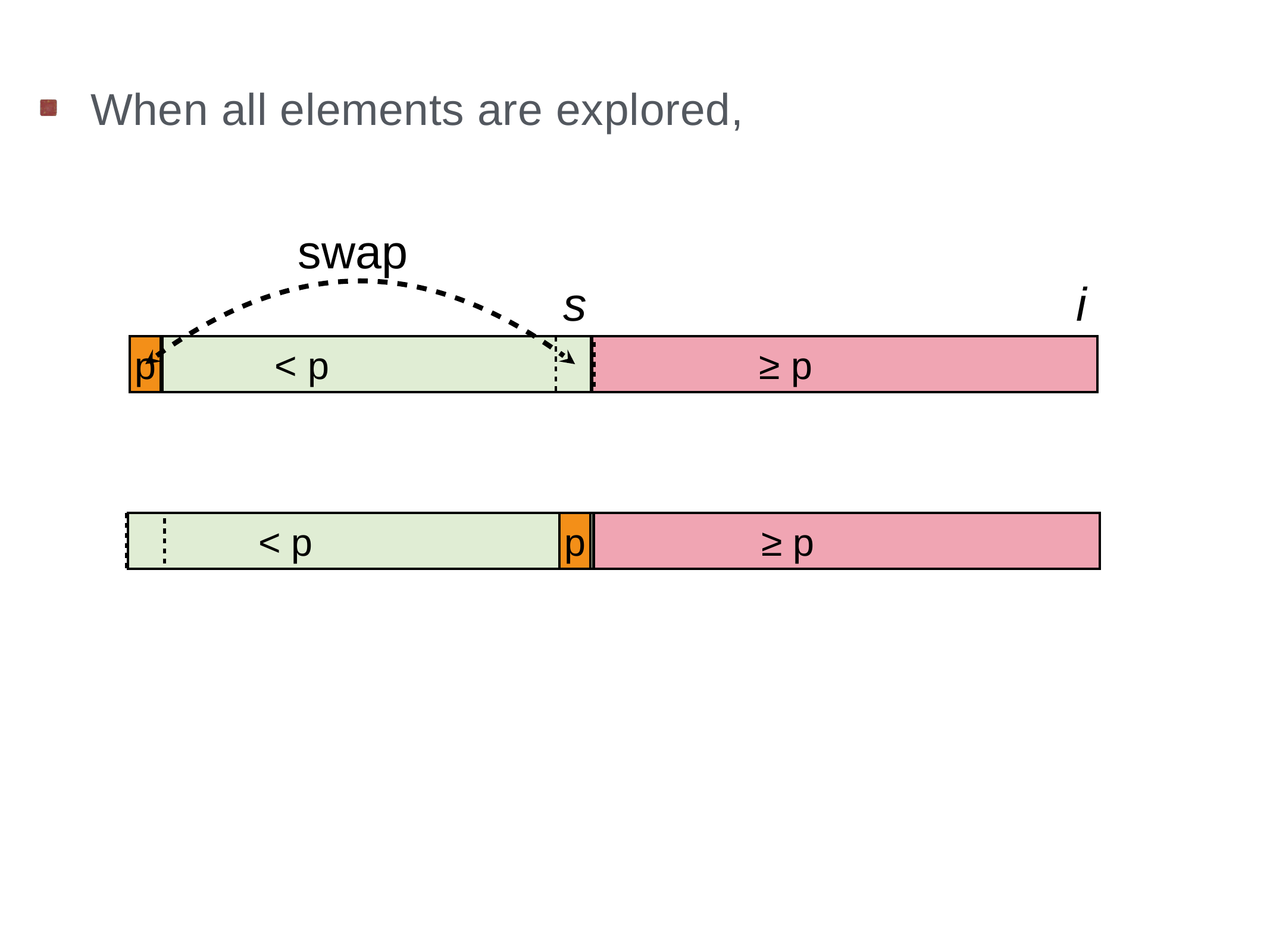

When all elements are explored,
swap

s
i
p
 < p

  ≥ p

 < p
p
  ≥ p
45